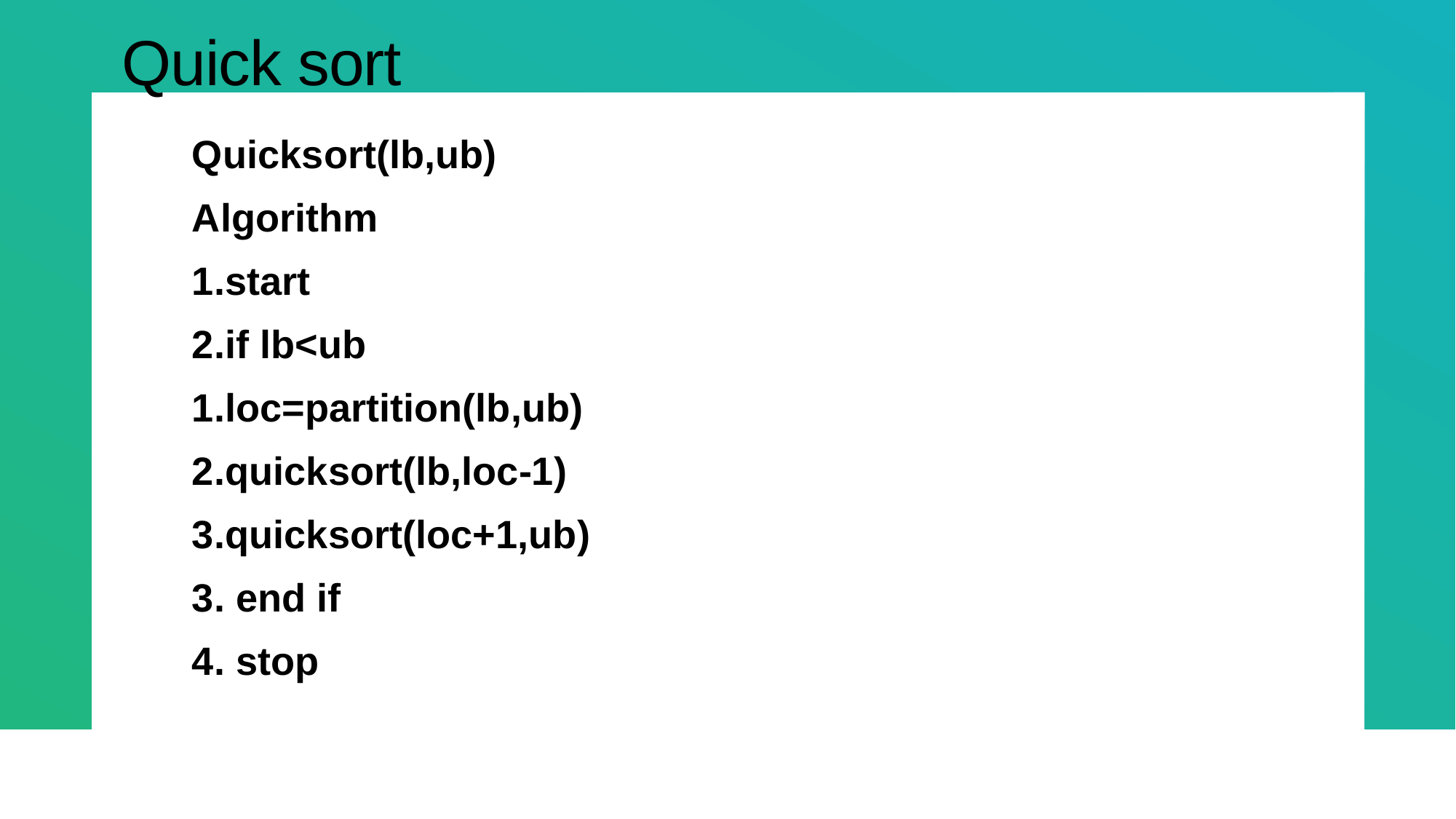

# Quick sort
Quicksort(lb,ub)
Algorithm
1.start
2.if lb<ub
1.loc=partition(lb,ub)
2.quicksort(lb,loc-1)
3.quicksort(loc+1,ub)
3. end if
4. stop